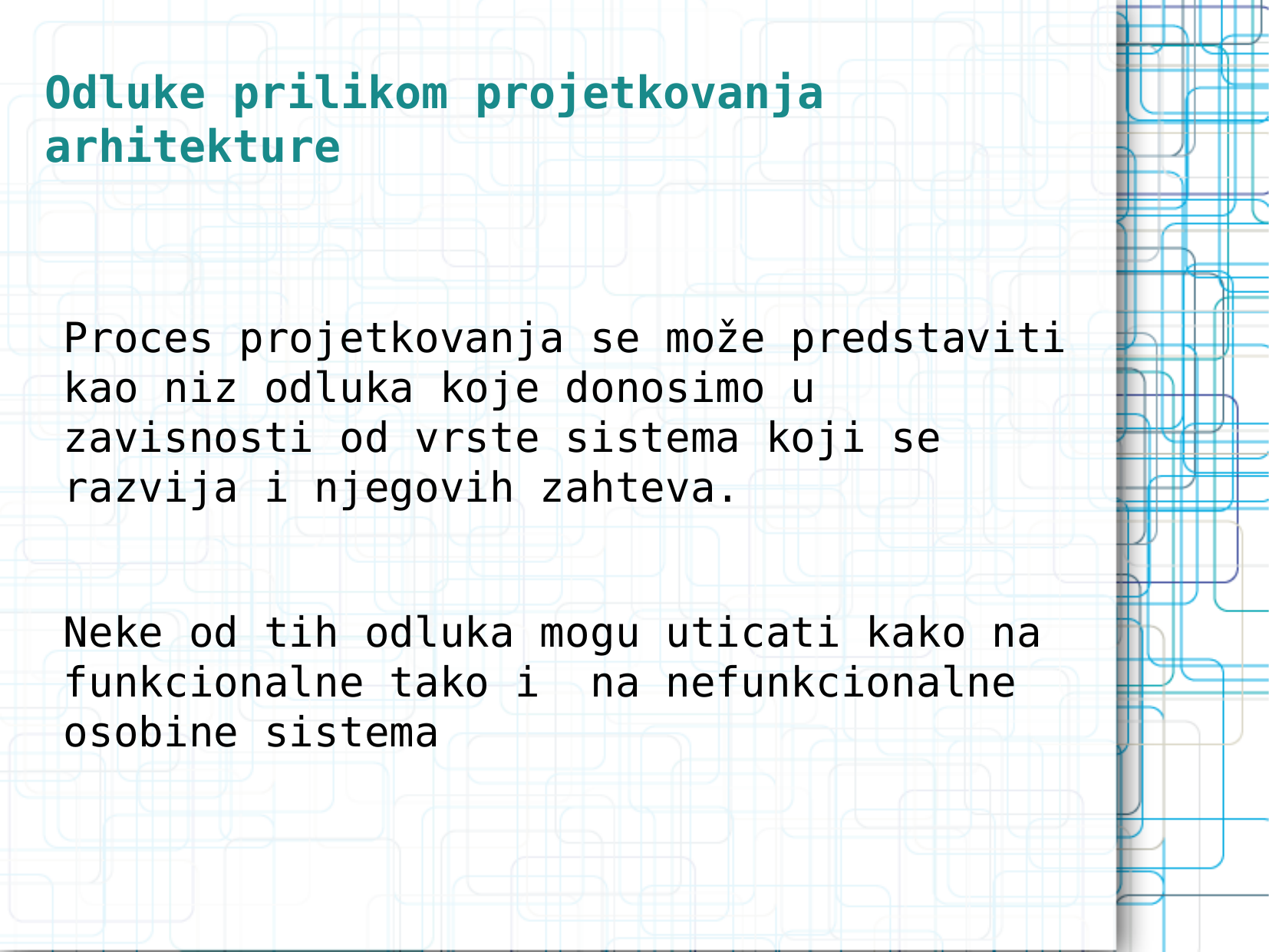

Odluke prilikom projetkovanja arhitekture

Proces projetkovanja se može predstaviti kao niz odluka koje donosimo u zavisnosti od vrste sistema koji se razvija i njegovih zahteva.

Neke od tih odluka mogu uticati kako na funkcionalne tako i  na nefunkcionalne osobine sistema